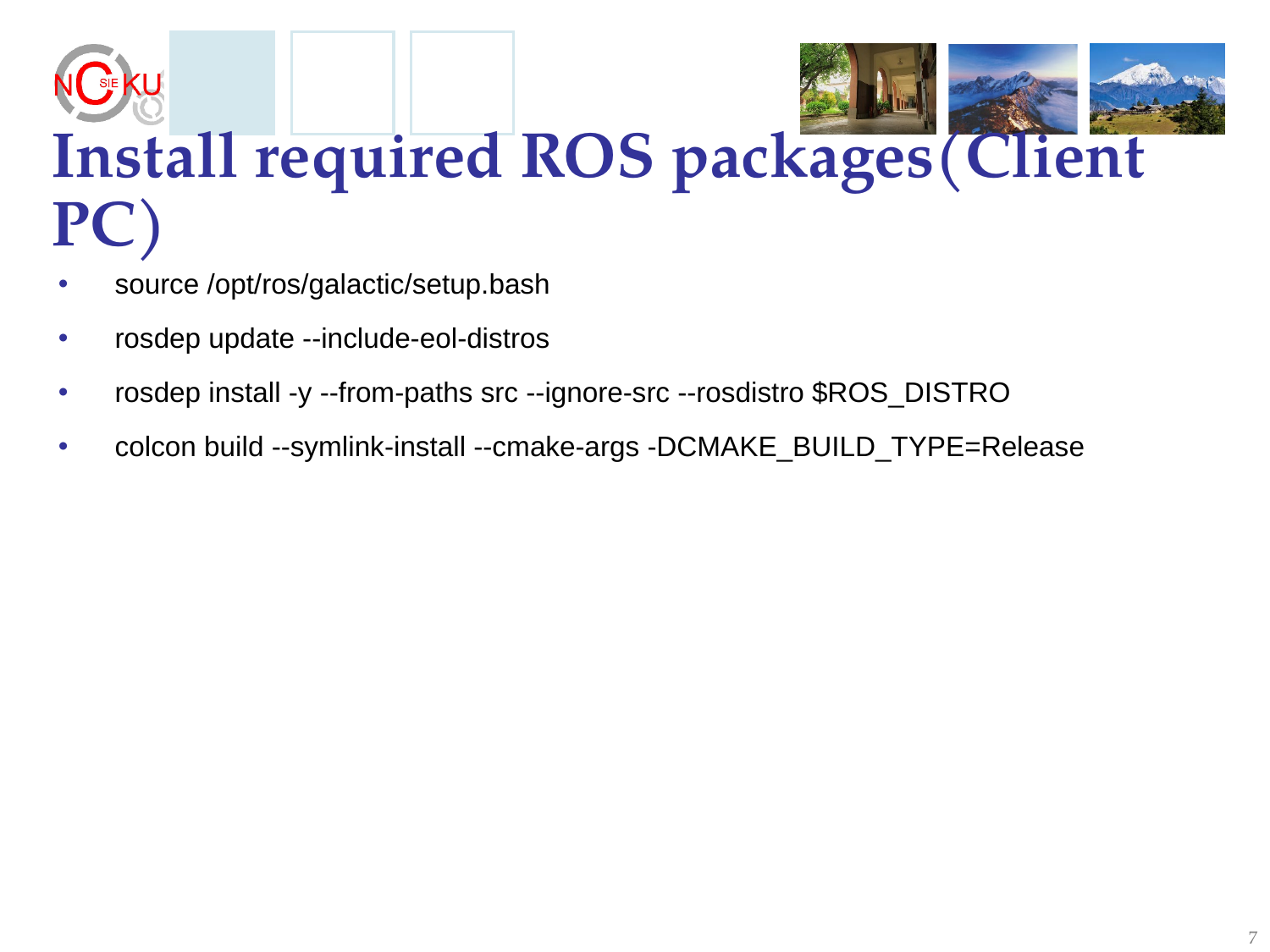

# Install required ROS packages(Client PC)
source /opt/ros/galactic/setup.bash
rosdep update --include-eol-distros
rosdep install -y --from-paths src --ignore-src --rosdistro $ROS_DISTRO
colcon build --symlink-install --cmake-args -DCMAKE_BUILD_TYPE=Release
7